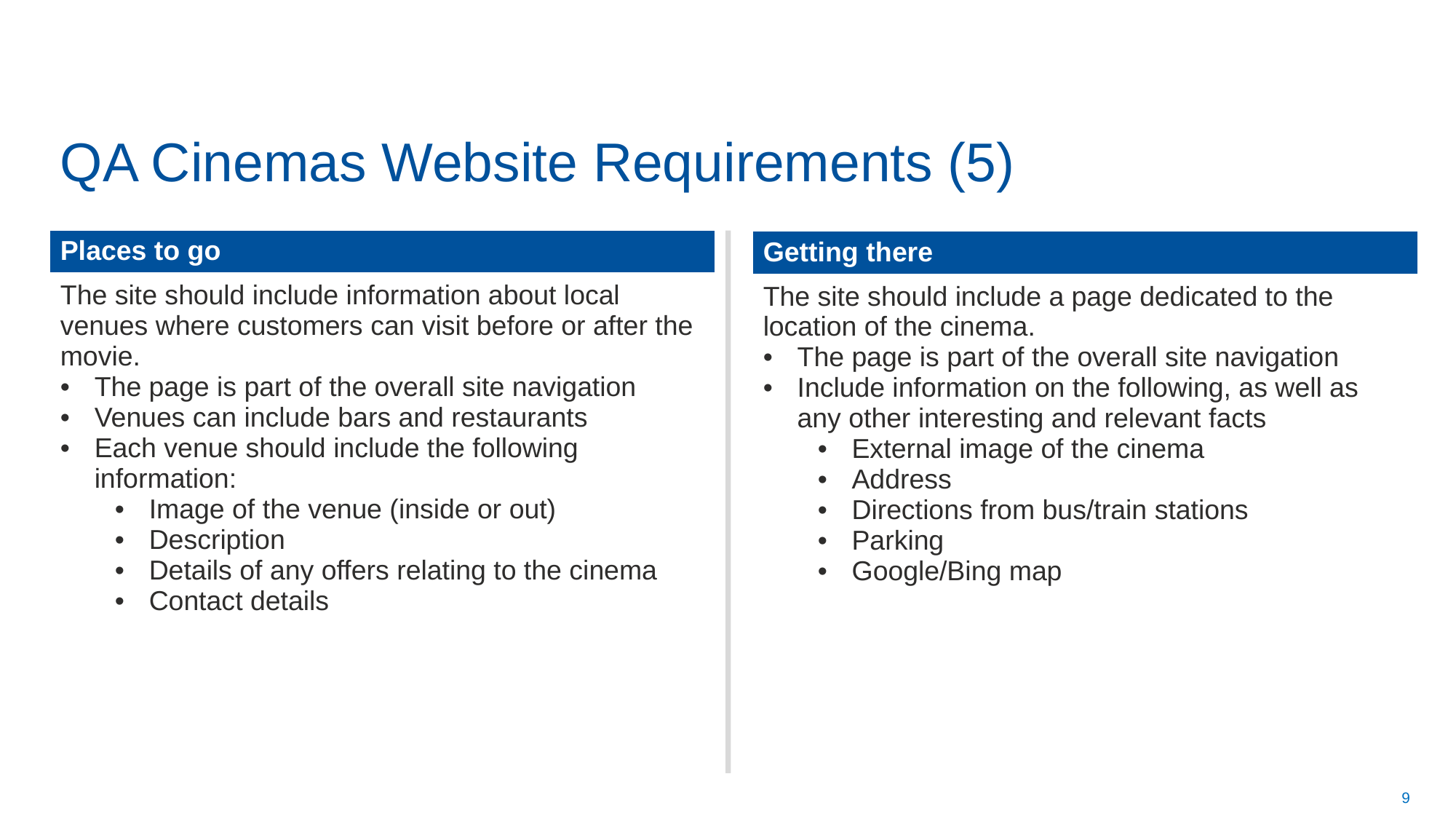

# QA Cinemas Website Requirements (5)
| Places to go |
| --- |
| The site should include information about local venues where customers can visit before or after the movie. The page is part of the overall site navigation Venues can include bars and restaurants Each venue should include the following information: Image of the venue (inside or out) Description Details of any offers relating to the cinema Contact details |
| Getting there |
| --- |
| The site should include a page dedicated to the location of the cinema. The page is part of the overall site navigation Include information on the following, as well as any other interesting and relevant facts External image of the cinema Address Directions from bus/train stations Parking Google/Bing map |